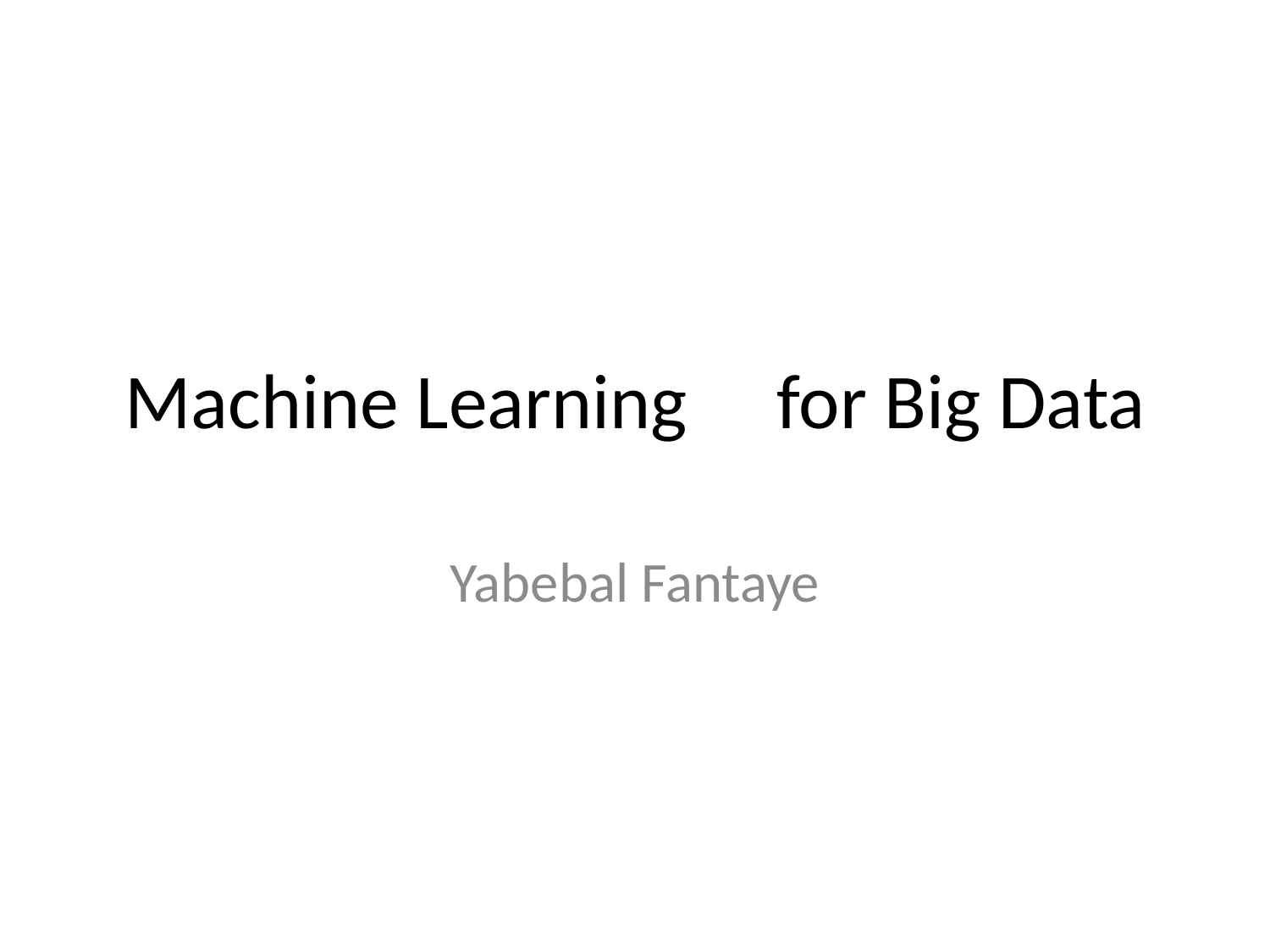

# Machine Learning	 for Big Data
Yabebal Fantaye